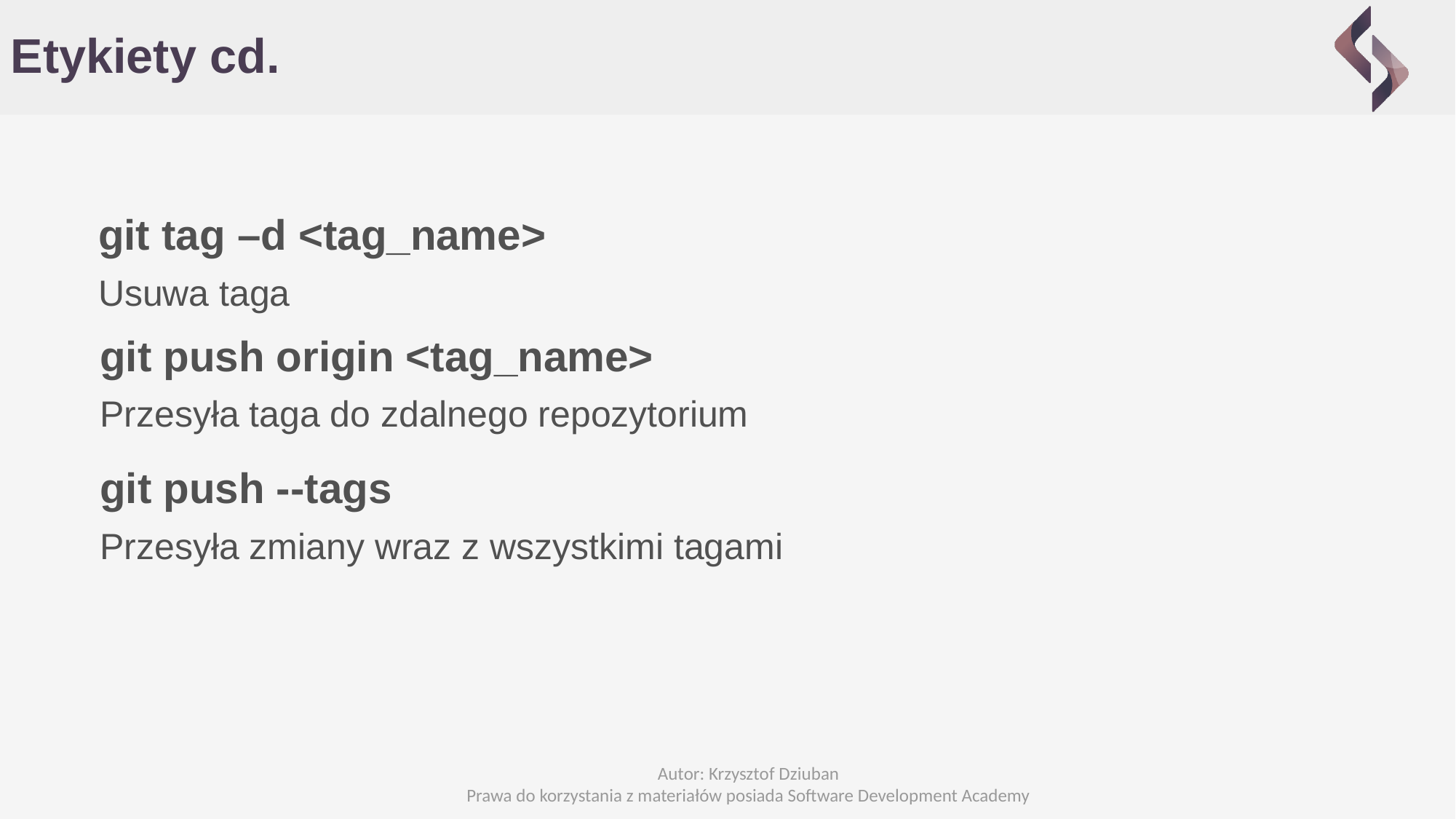

Etykiety cd.
git tag –d <tag_name>
Usuwa taga
git push origin <tag_name>
Przesyła taga do zdalnego repozytorium
git push --tags
Przesyła zmiany wraz z wszystkimi tagami
Autor: Krzysztof Dziuban
Prawa do korzystania z materiałów posiada Software Development Academy